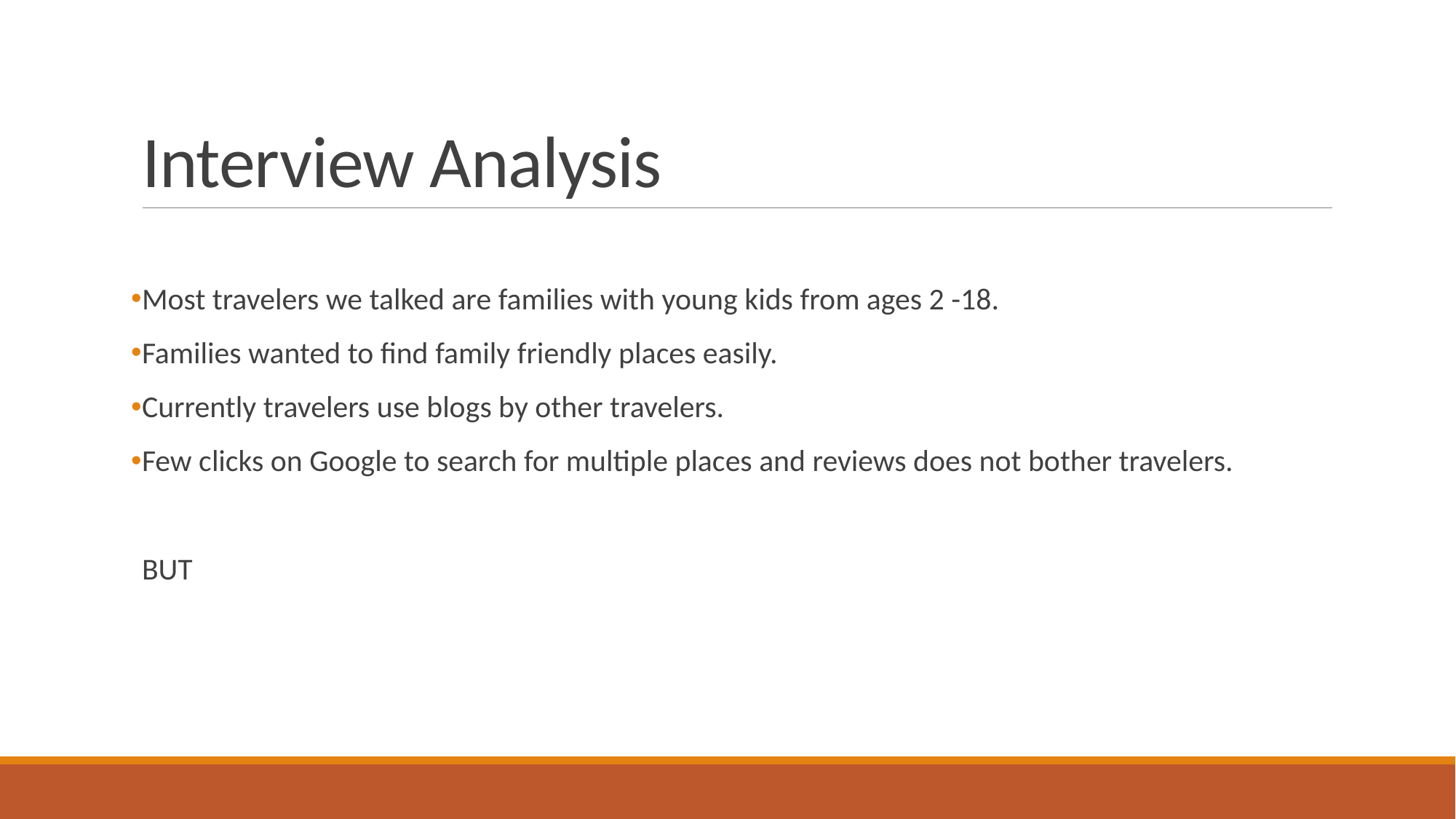

# Interview Analysis

Most travelers we talked are families with young kids from ages 2 -18.
Families wanted to find family friendly places easily.
Currently travelers use blogs by other travelers.
Few clicks on Google to search for multiple places and reviews does not bother travelers.

BUT